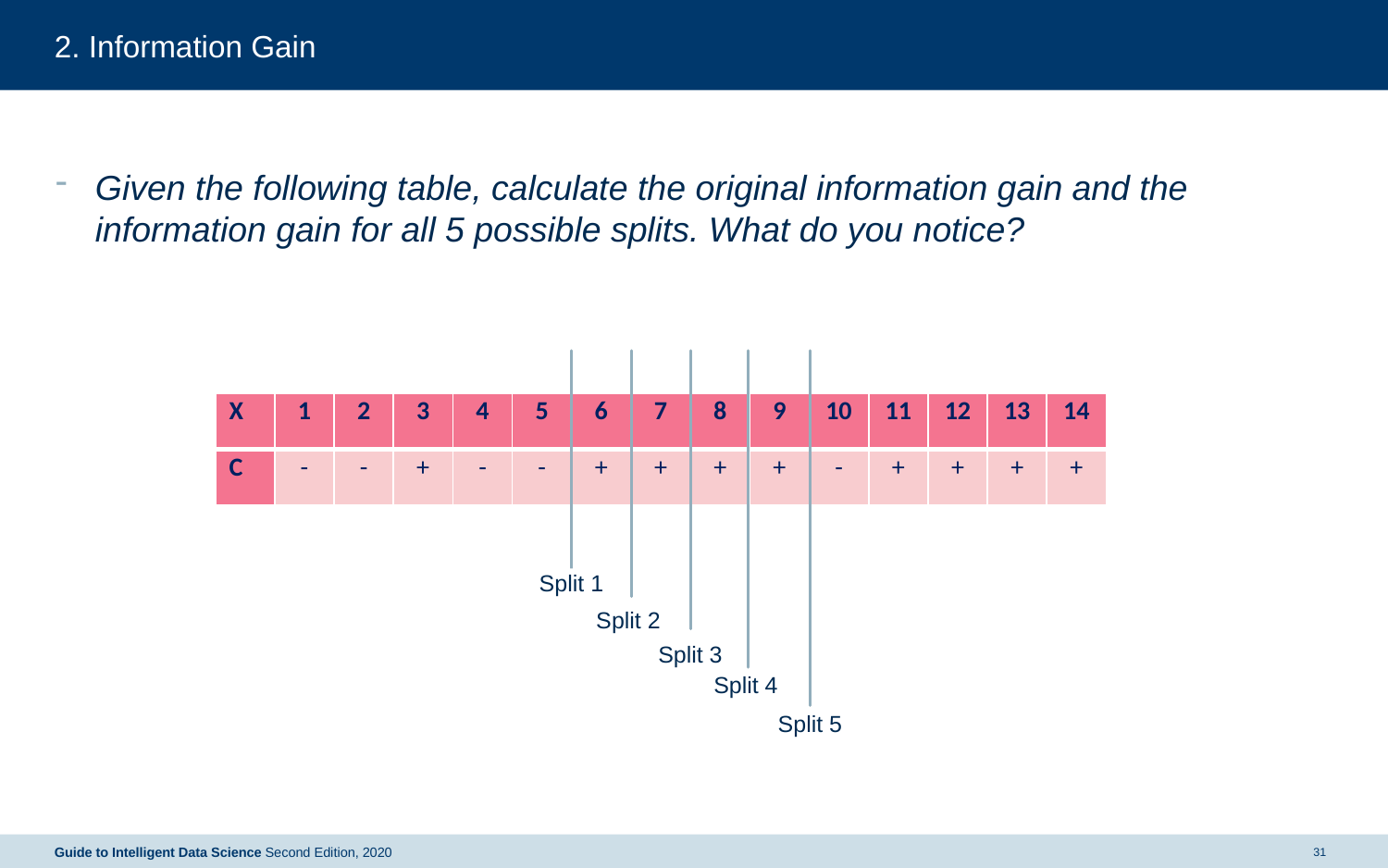

# 2. Information Gain
Given the following table, calculate the original information gain and the information gain for all 5 possible splits. What do you notice?
| X | 1 | 2 | 3 | 4 | 5 | 6 | 7 | 8 | 9 | 10 | 11 | 12 | 13 | 14 |
| --- | --- | --- | --- | --- | --- | --- | --- | --- | --- | --- | --- | --- | --- | --- |
| C | - | - | + | - | - | + | + | + | + | - | + | + | + | + |
Split 1
Split 2
Split 3
Split 4
Split 5
Guide to Intelligent Data Science Second Edition, 2020
31